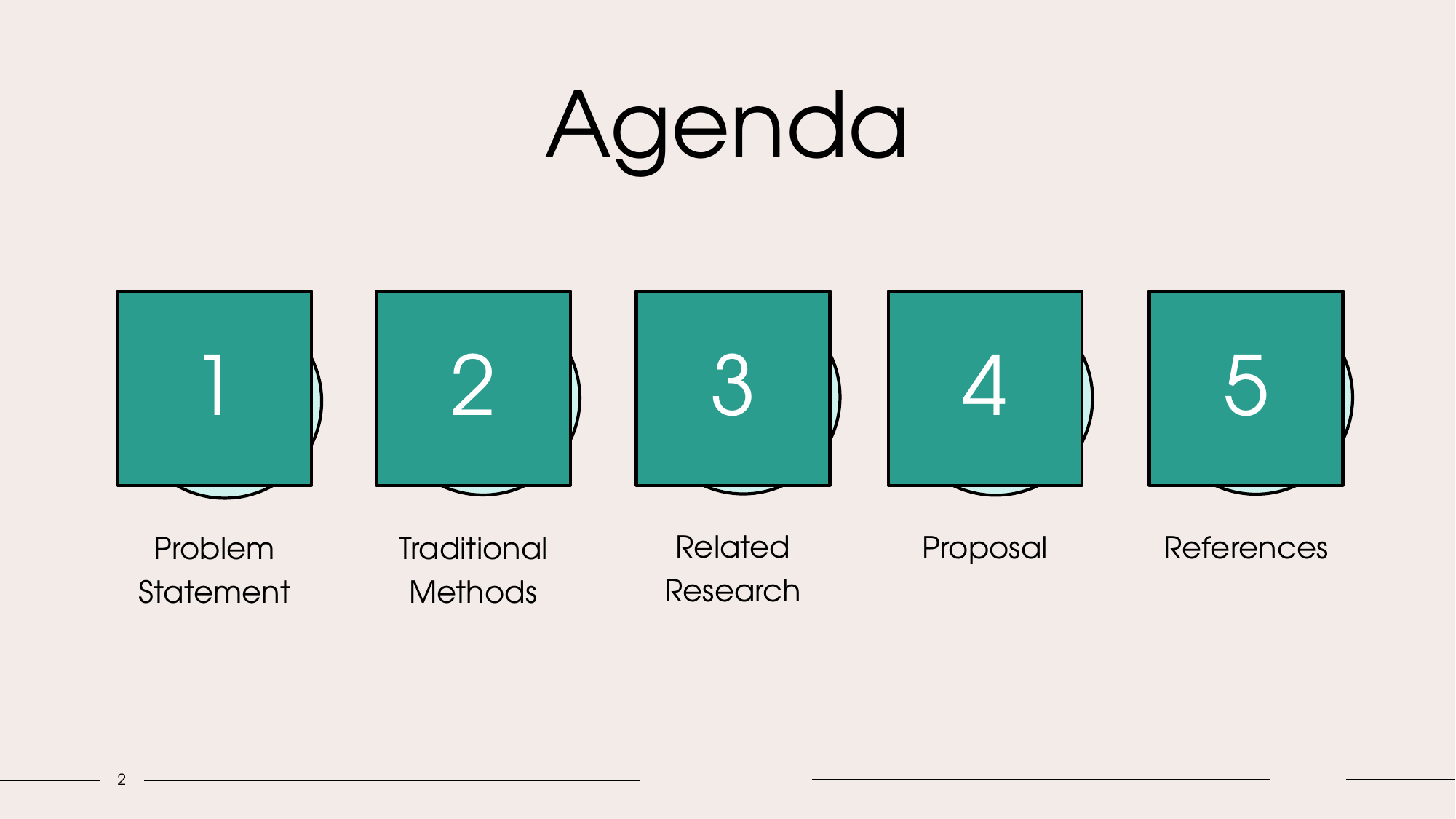

# Agenda
1
2
3
4
5
Related Research
Proposal
References
Problem Statement
Traditional Methods
2